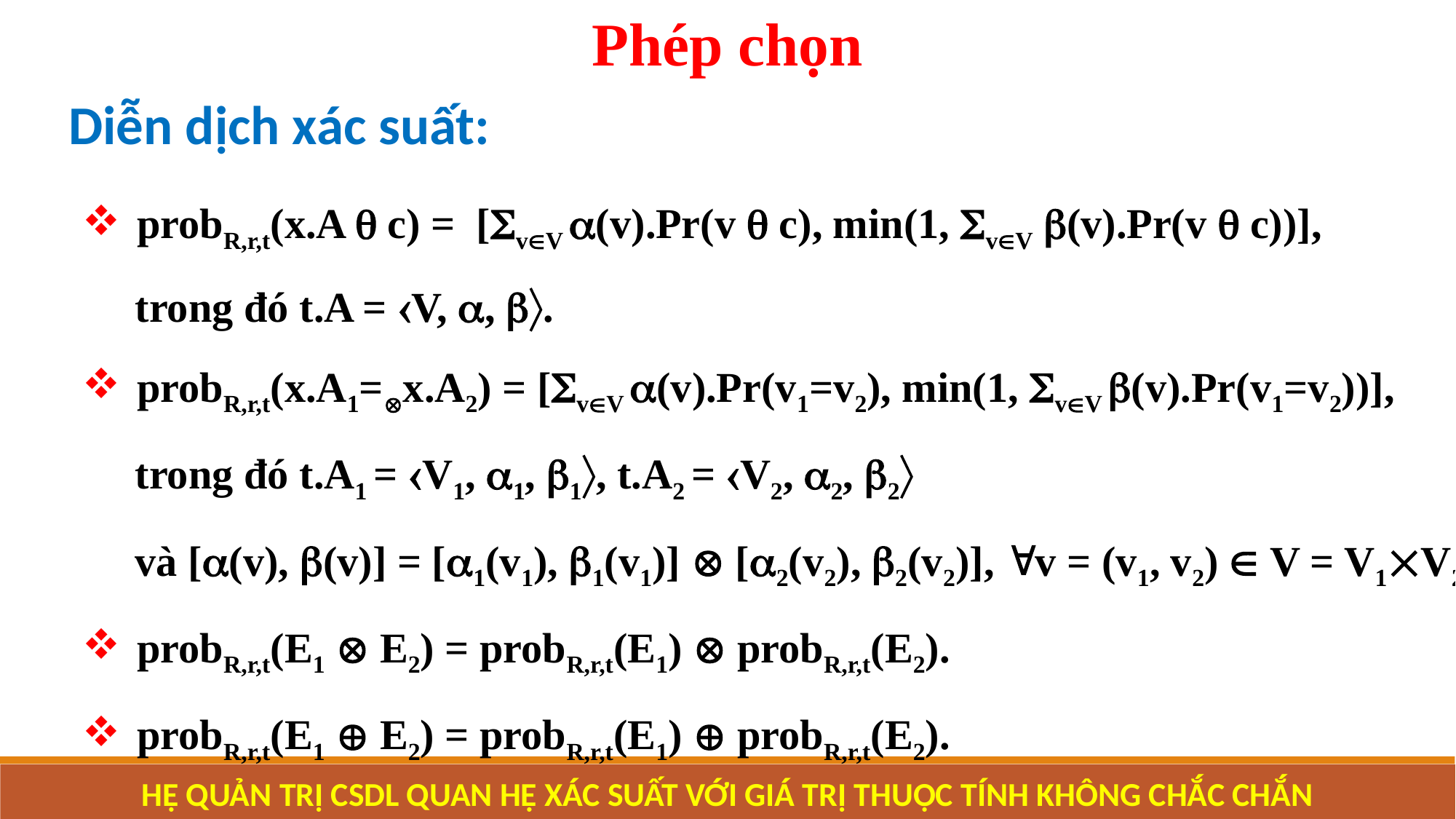

Phép chọn
Diễn dịch xác suất:
probR,r,t(x.A θ c) =  [Σv∈V α(v).Pr(v θ c), min(1, Σv∈V β(v).Pr(v θ c))],
     trong đó t.A = 〈V, α, β〉.
probR,r,t(x.A1=⊗x.A2) = [Σv∈V α(v).Pr(v1=v2), min(1, Σv∈V β(v).Pr(v1=v2))],
     trong đó t.A1 = 〈V1, α1, β1〉, t.A2 = 〈V2, α2, β2〉
     và [α(v), β(v)] = [α1(v1), β1(v1)] ⊗ [α2(v2), β2(v2)], ∀v = (v1, v2) ∈ V = V1×V2.
probR,r,t(E1 ⊗ E2) = probR,r,t(E1) ⊗ probR,r,t(E2).
probR,r,t(E1 ⊕ E2) = probR,r,t(E1) ⊕ probR,r,t(E2).
HỆ QUẢN TRỊ CSDL QUAN HỆ XÁC SUẤT VỚI GIÁ TRỊ THUỘC TÍNH KHÔNG CHẮC CHẮN